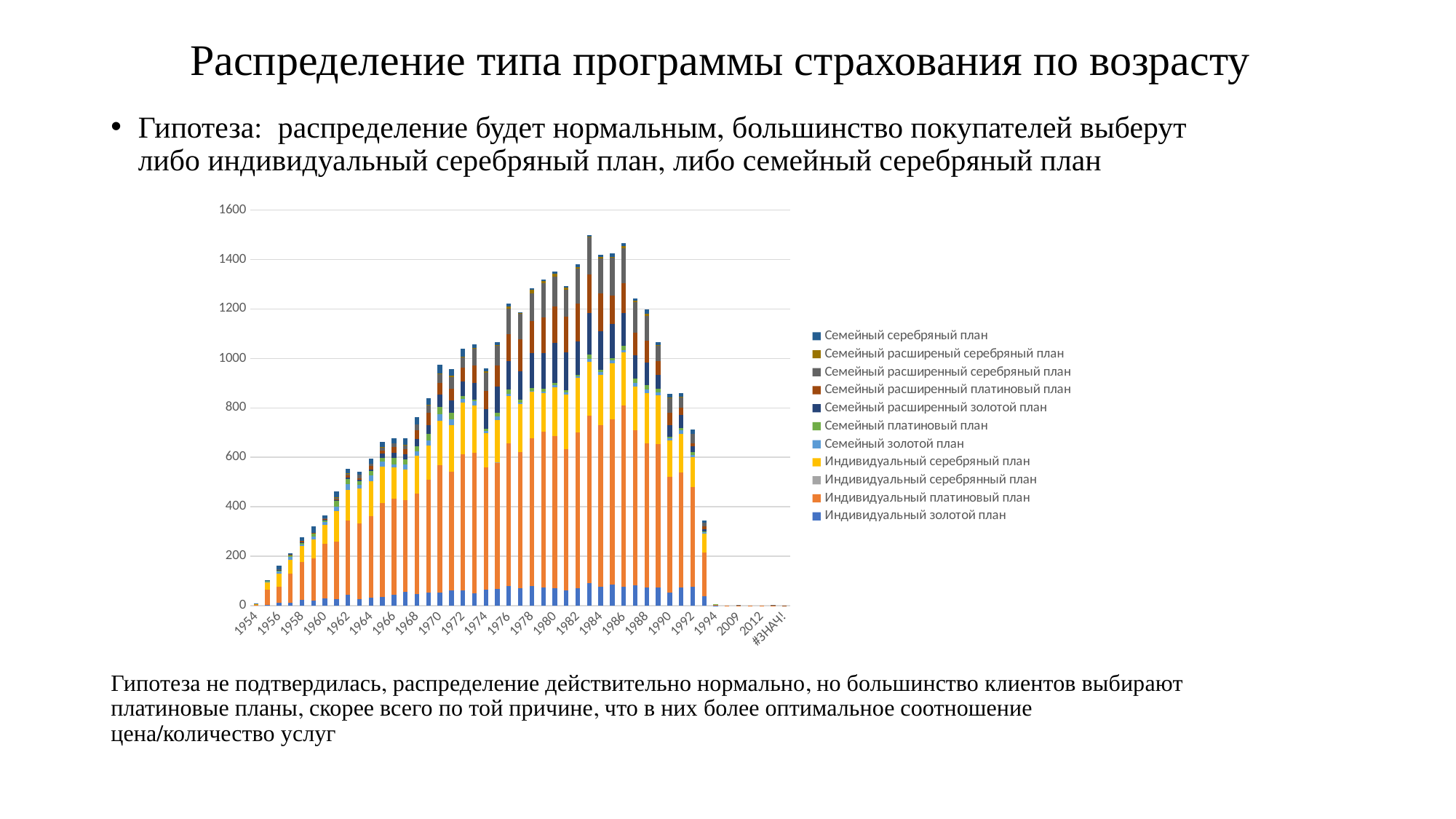

# Распределение типа программы страхования по возрасту
Гипотеза:  распределение будет нормальным, большинство покупателей выберут либо индивидуальный серебряный план, либо семейный серебряный план

### Chart

| Category | Индивидуальный золотой план | Индивидуальный платиновый план | Индивидуальный серебрянный план | Индивидуальный серебряный план | Семейный золотой план | Семейный платиновый план | Семейный расширенный золотой план | Семейный расширенный платиновый план | Семейный расширенный серебряный план | Семейный расширеный серебряный план | Семейный серебряный план |
|---|---|---|---|---|---|---|---|---|---|---|---|
| 1954 | None | 6.0 | None | 1.0 | None | 1.0 | None | None | None | None | 1.0 |
| 1955 | 4.0 | 60.0 | None | 31.0 | 2.0 | 2.0 | None | None | None | None | 3.0 |
| 1956 | 11.0 | 67.0 | None | 52.0 | 8.0 | 4.0 | 3.0 | 2.0 | 1.0 | None | 13.0 |
| 1957 | 11.0 | 118.0 | None | 56.0 | 11.0 | 9.0 | 1.0 | 1.0 | None | None | 6.0 |
| 1958 | 25.0 | 153.0 | None | 63.0 | 7.0 | 7.0 | 2.0 | 4.0 | None | None | 15.0 |
| 1959 | 22.0 | 169.0 | None | 78.0 | 11.0 | 12.0 | 2.0 | 1.0 | None | None | 25.0 |
| 1960 | 31.0 | 219.0 | None | 77.0 | 11.0 | 7.0 | 3.0 | 2.0 | 4.0 | None | 12.0 |
| 1961 | 28.0 | 230.0 | None | 124.0 | 17.0 | 24.0 | 4.0 | 4.0 | 7.0 | 1.0 | 23.0 |
| 1962 | 45.0 | 300.0 | None | 124.0 | 24.0 | 20.0 | 4.0 | 11.0 | 6.0 | 2.0 | 16.0 |
| 1963 | 27.0 | 306.0 | None | 141.0 | 14.0 | 15.0 | 5.0 | 8.0 | 14.0 | None | 12.0 |
| 1964 | 34.0 | 329.0 | None | 141.0 | 24.0 | 17.0 | 6.0 | 13.0 | 11.0 | None | 21.0 |
| 1965 | 36.0 | 380.0 | None | 146.0 | 20.0 | 16.0 | 17.0 | 13.0 | 12.0 | 1.0 | 20.0 |
| 1966 | 43.0 | 391.0 | None | 124.0 | 14.0 | 25.0 | 21.0 | 24.0 | 16.0 | None | 19.0 |
| 1967 | 56.0 | 371.0 | None | 124.0 | 21.0 | 20.0 | 21.0 | 21.0 | 16.0 | 2.0 | 24.0 |
| 1968 | 48.0 | 405.0 | None | 154.0 | 16.0 | 21.0 | 30.0 | 35.0 | 23.0 | None | 30.0 |
| 1969 | 54.0 | 455.0 | None | 140.0 | 20.0 | 26.0 | 35.0 | 51.0 | 31.0 | 1.0 | 25.0 |
| 1970 | 53.0 | 515.0 | None | 181.0 | 26.0 | 28.0 | 51.0 | 47.0 | 34.0 | 3.0 | 37.0 |
| 1971 | 61.0 | 482.0 | None | 187.0 | 23.0 | 27.0 | 49.0 | 49.0 | 46.0 | 5.0 | 27.0 |
| 1972 | 62.0 | 551.0 | None | 208.0 | 15.0 | 12.0 | 60.0 | 54.0 | 43.0 | 2.0 | 31.0 |
| 1973 | 50.0 | 568.0 | None | 193.0 | 15.0 | 8.0 | 68.0 | 68.0 | 68.0 | 4.0 | 14.0 |
| 1974 | 66.0 | 494.0 | None | 138.0 | 9.0 | 7.0 | 82.0 | 73.0 | 72.0 | 8.0 | 12.0 |
| 1975 | 69.0 | 509.0 | 1.0 | 173.0 | 13.0 | 14.0 | 108.0 | 84.0 | 79.0 | 4.0 | 13.0 |
| 1976 | 80.0 | 577.0 | None | 191.0 | 8.0 | 19.0 | 115.0 | 108.0 | 103.0 | 8.0 | 13.0 |
| 1977 | 70.0 | 552.0 | None | 193.0 | 7.0 | 10.0 | 116.0 | 129.0 | 104.0 | 2.0 | 3.0 |
| 1978 | 79.0 | 597.0 | None | 189.0 | 4.0 | 11.0 | 141.0 | 131.0 | 112.0 | 14.0 | 6.0 |
| 1979 | 74.0 | 629.0 | None | 158.0 | 6.0 | 10.0 | 144.0 | 145.0 | 138.0 | 8.0 | 8.0 |
| 1980 | 72.0 | 613.0 | None | 199.0 | 8.0 | 9.0 | 163.0 | 146.0 | 122.0 | 10.0 | 8.0 |
| 1981 | 62.0 | 570.0 | None | 222.0 | 9.0 | 9.0 | 152.0 | 144.0 | 109.0 | 8.0 | 8.0 |
| 1982 | 71.0 | 630.0 | None | 221.0 | 5.0 | 7.0 | 135.0 | 152.0 | 143.0 | 6.0 | 12.0 |
| 1983 | 90.0 | 678.0 | None | 219.0 | 11.0 | 19.0 | 166.0 | 155.0 | 151.0 | 4.0 | 5.0 |
| 1984 | 77.0 | 653.0 | None | 203.0 | 13.0 | 9.0 | 154.0 | 153.0 | 142.0 | 7.0 | 7.0 |
| 1985 | 86.0 | 667.0 | None | 228.0 | 10.0 | 9.0 | 140.0 | 115.0 | 151.0 | 5.0 | 15.0 |
| 1986 | 77.0 | 733.0 | None | 213.0 | 10.0 | 17.0 | 133.0 | 121.0 | 141.0 | 8.0 | 13.0 |
| 1987 | 83.0 | 625.0 | None | 177.0 | 15.0 | 19.0 | 94.0 | 91.0 | 125.0 | 5.0 | 8.0 |
| 1988 | 75.0 | 582.0 | None | 202.0 | 14.0 | 18.0 | 93.0 | 88.0 | 99.0 | 9.0 | 18.0 |
| 1989 | 73.0 | 580.0 | None | 198.0 | 11.0 | 15.0 | 56.0 | 55.0 | 64.0 | 3.0 | 11.0 |
| 1990 | 53.0 | 467.0 | None | 147.0 | 11.0 | 5.0 | 46.0 | 50.0 | 63.0 | 1.0 | 15.0 |
| 1991 | 73.0 | 465.0 | None | 156.0 | 15.0 | 10.0 | 51.0 | 30.0 | 45.0 | 1.0 | 13.0 |
| 1992 | 77.0 | 403.0 | None | 122.0 | 7.0 | 11.0 | 24.0 | 13.0 | 39.0 | None | 15.0 |
| 1993 | 38.0 | 178.0 | None | 77.0 | 5.0 | 2.0 | 9.0 | 11.0 | 16.0 | None | 8.0 |
| 1994 | 1.0 | 3.0 | None | None | None | 1.0 | None | None | None | None | None |
| 2002 | None | 1.0 | None | None | None | None | None | None | None | None | None |
| 2009 | None | 1.0 | None | None | None | None | None | None | 1.0 | None | None |
| 2010 | None | 1.0 | None | None | None | None | None | None | None | None | None |
| 2012 | None | 1.0 | None | None | None | None | None | None | None | None | None |
| 2013 | None | 1.0 | None | None | None | None | None | None | 1.0 | None | None |
| #ЗНАЧ! | None | None | None | None | None | None | None | 1.0 | None | None | None |
Гипотеза не подтвердилась, распределение действительно нормально, но большинство клиентов выбирают платиновые планы, скорее всего по той причине, что в них более оптимальное соотношение цена/количество услуг